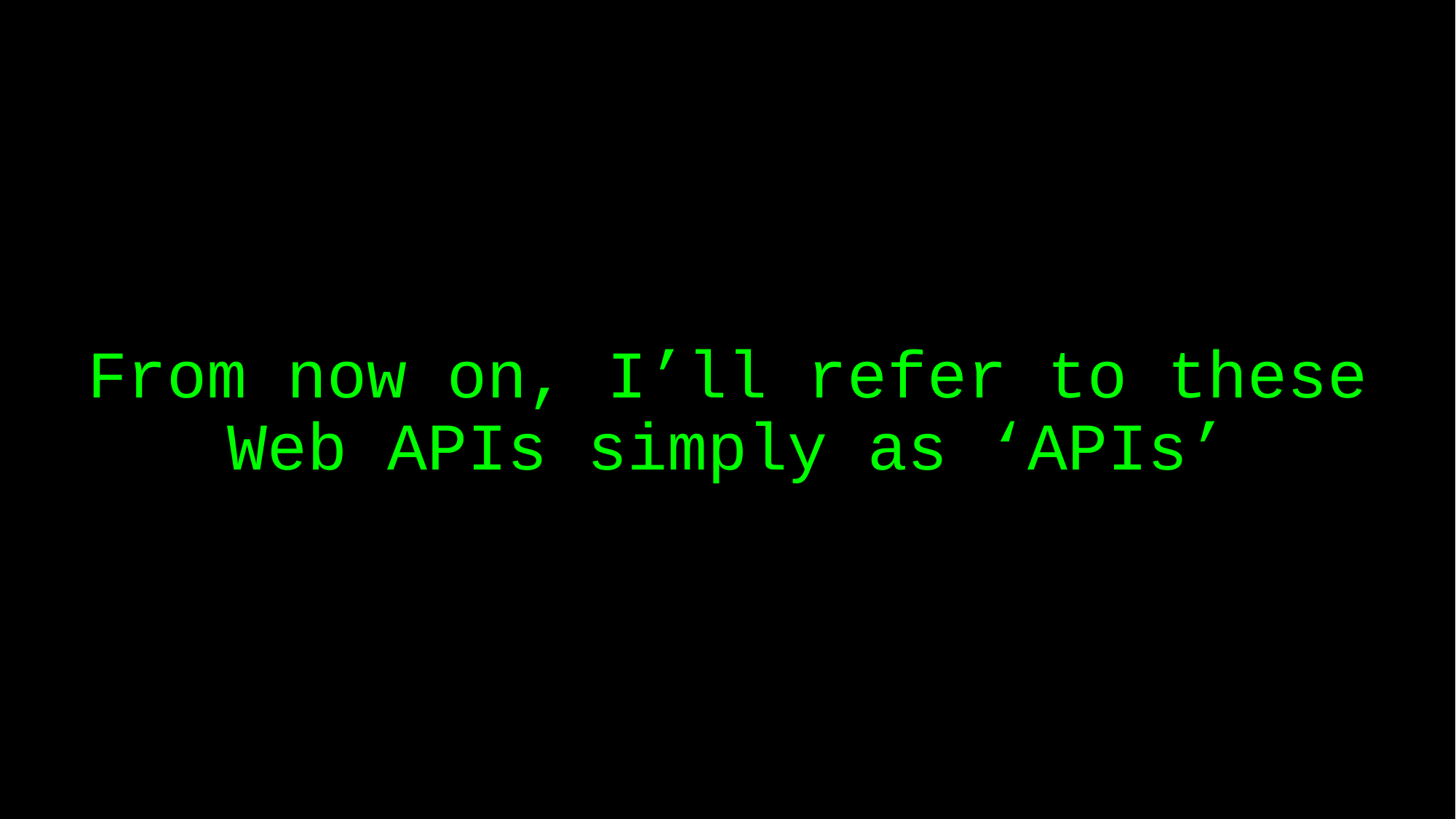

# From now on, I’ll refer to these Web APIs simply as ‘APIs’